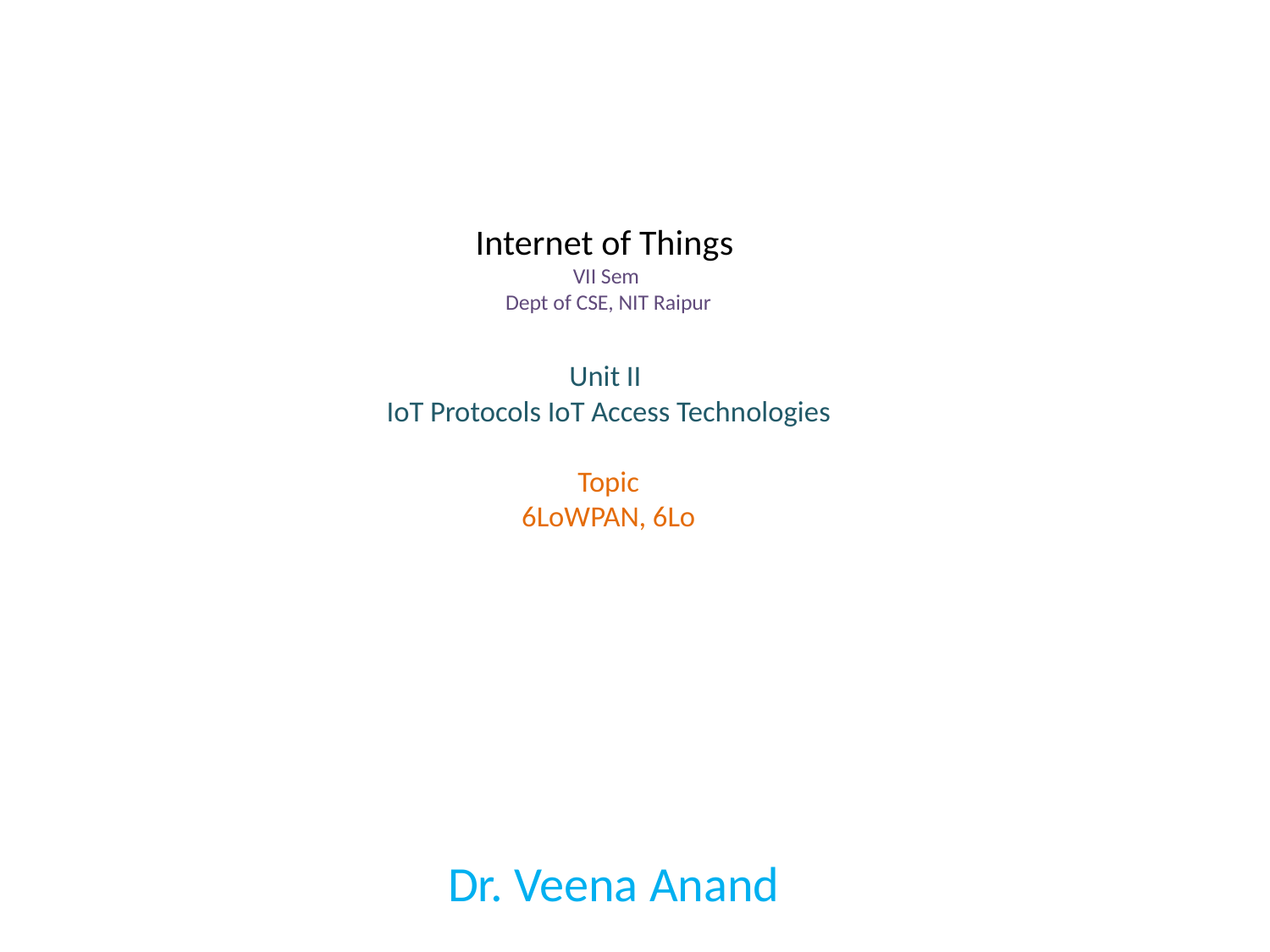

# Internet of Things VII Sem Dept of CSE, NIT Raipur Unit II IoT Protocols IoT Access Technologies Topic 6LoWPAN, 6Lo
Dr. Veena Anand